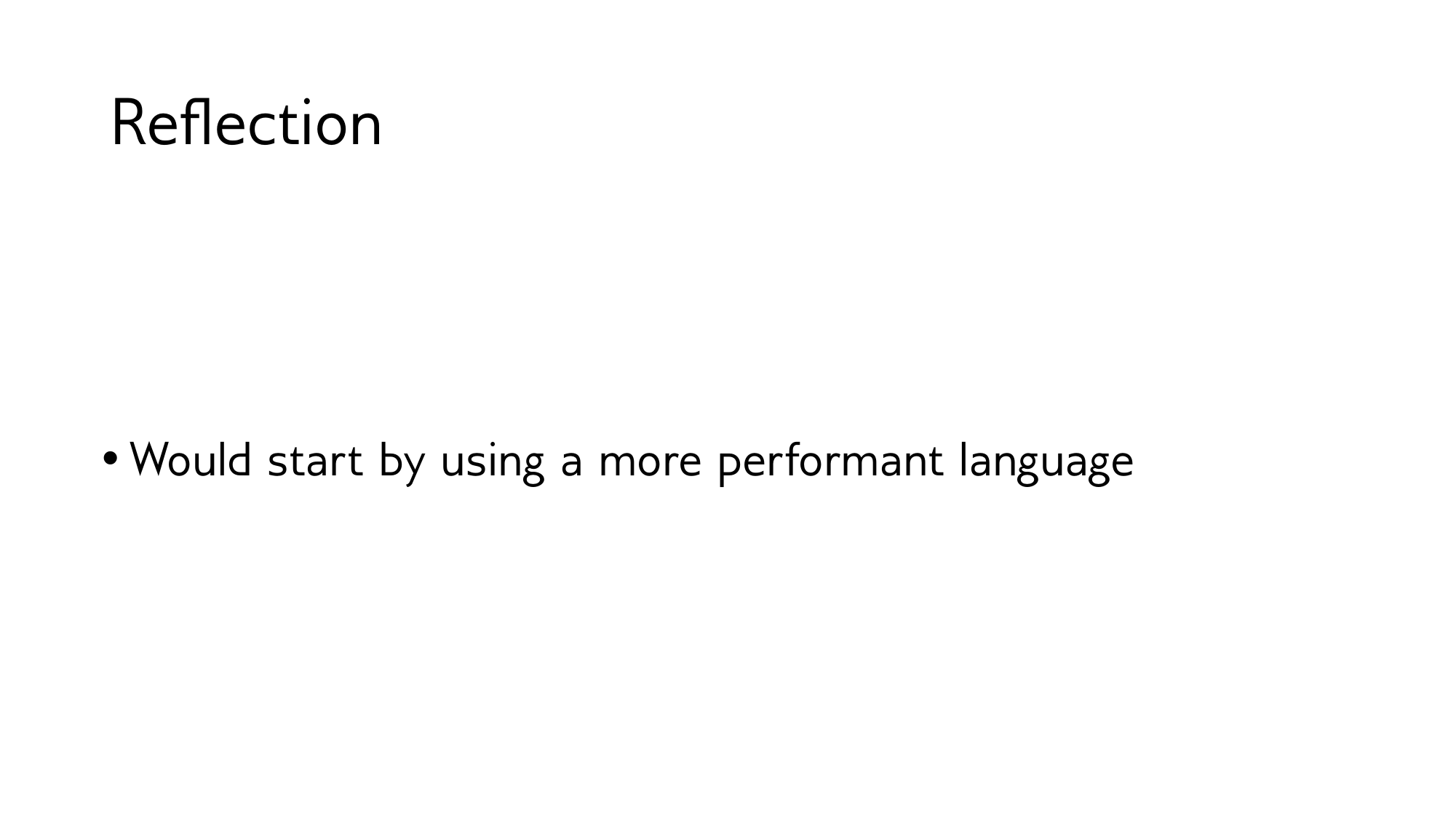

# Reflection

Would start by using a more performant language